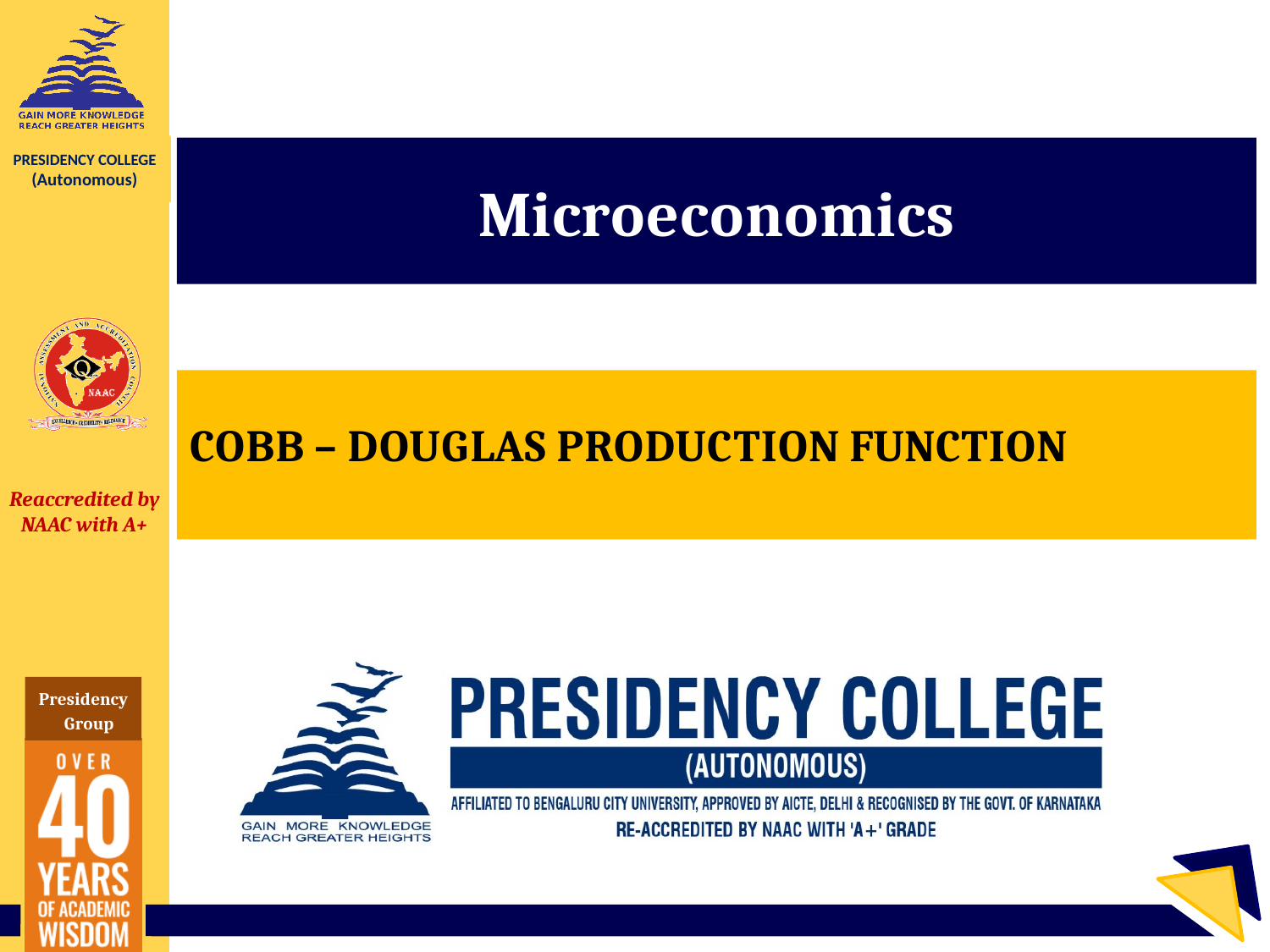

# Microeconomics
COBB – DOUGLAS PRODUCTION FUNCTION